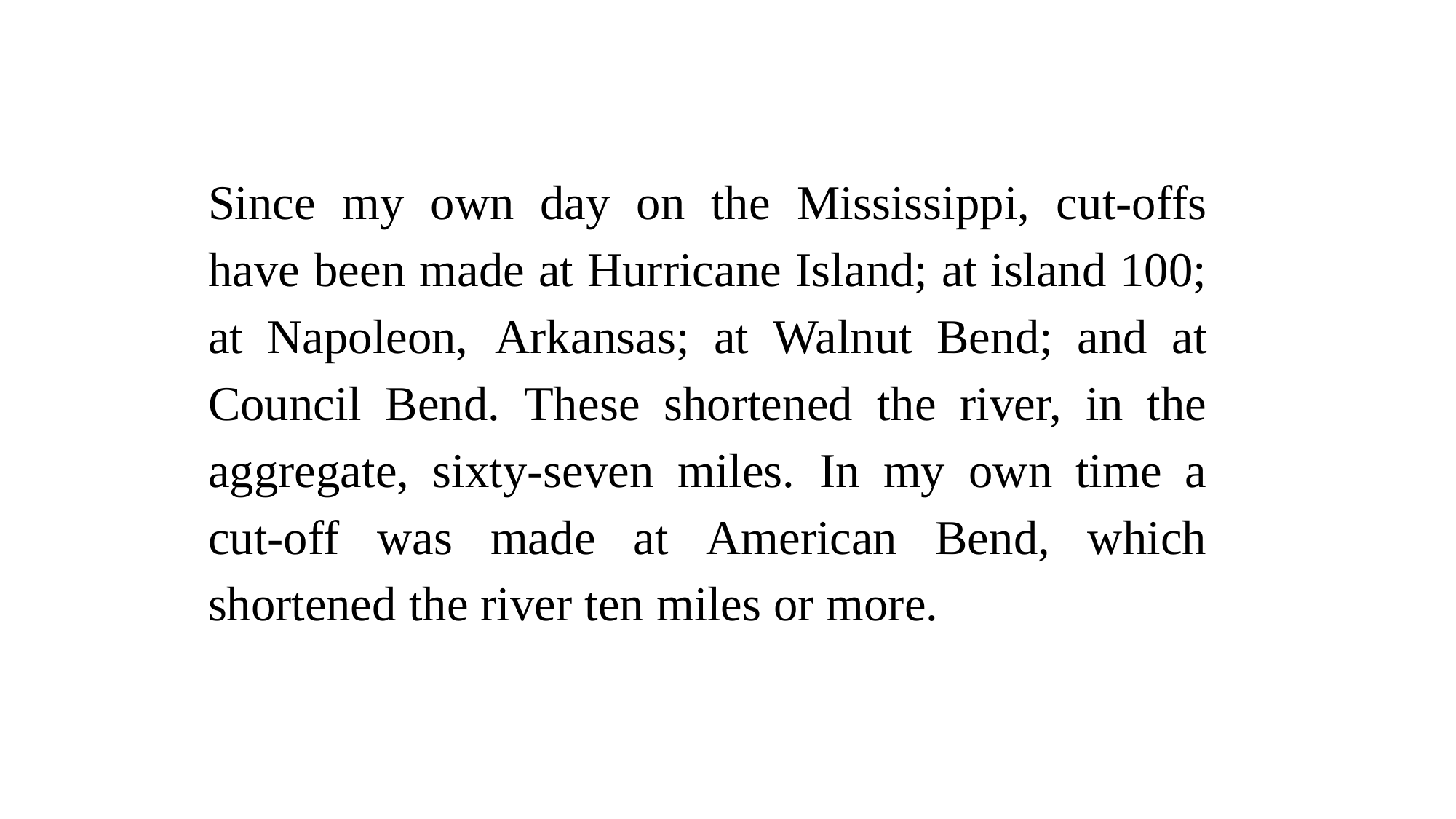

Since my own day on the Mississippi, cut-offs have been made at Hurricane Island; at island 100; at Napoleon, Arkansas; at Walnut Bend; and at Council Bend. These shortened the river, in the aggregate, sixty-seven miles. In my own time a cut-off was made at American Bend, which shortened the river ten miles or more.